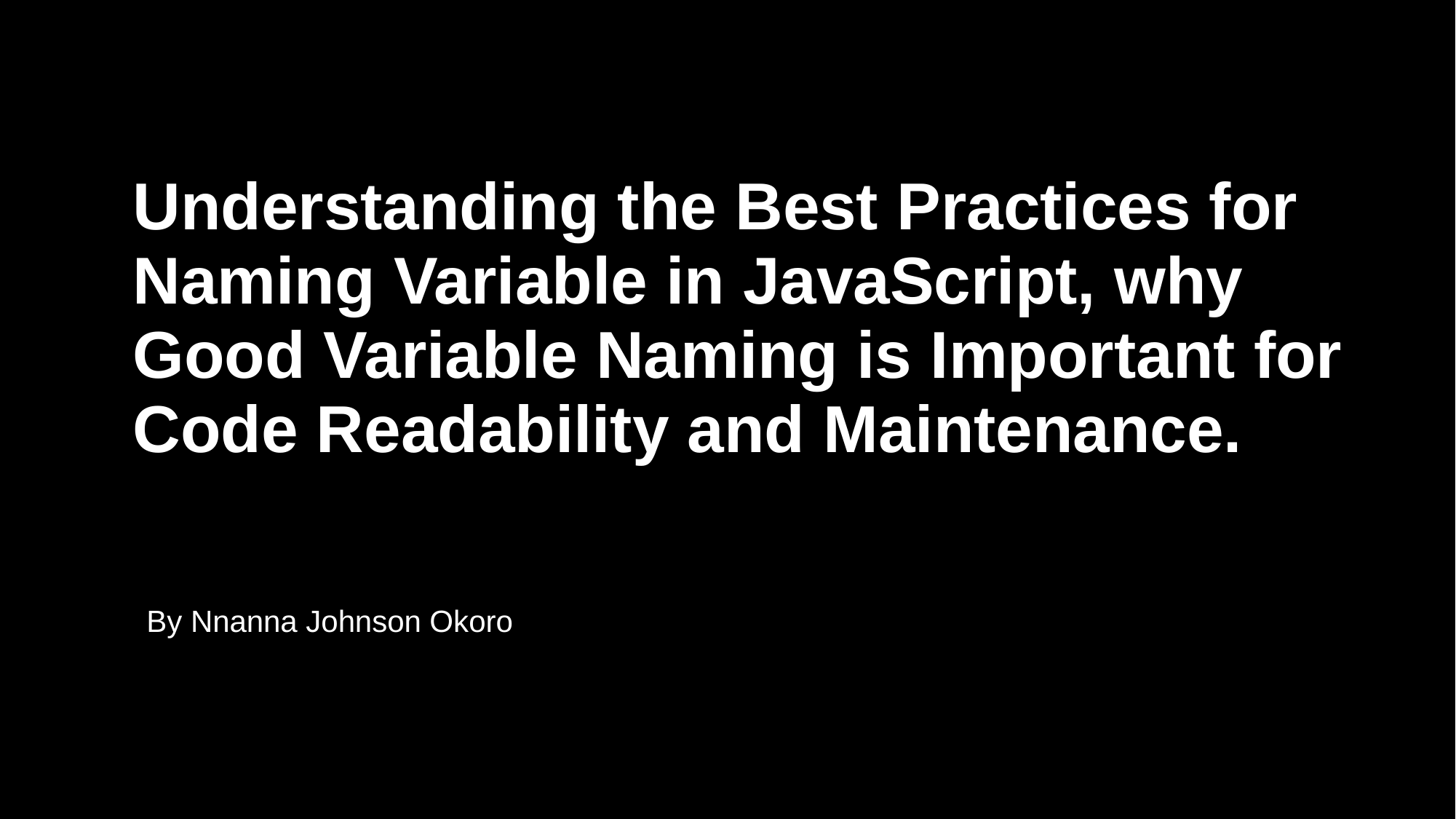

# Understanding the Best Practices for Naming Variable in JavaScript, why Good Variable Naming is Important for Code Readability and Maintenance.
By Nnanna Johnson Okoro